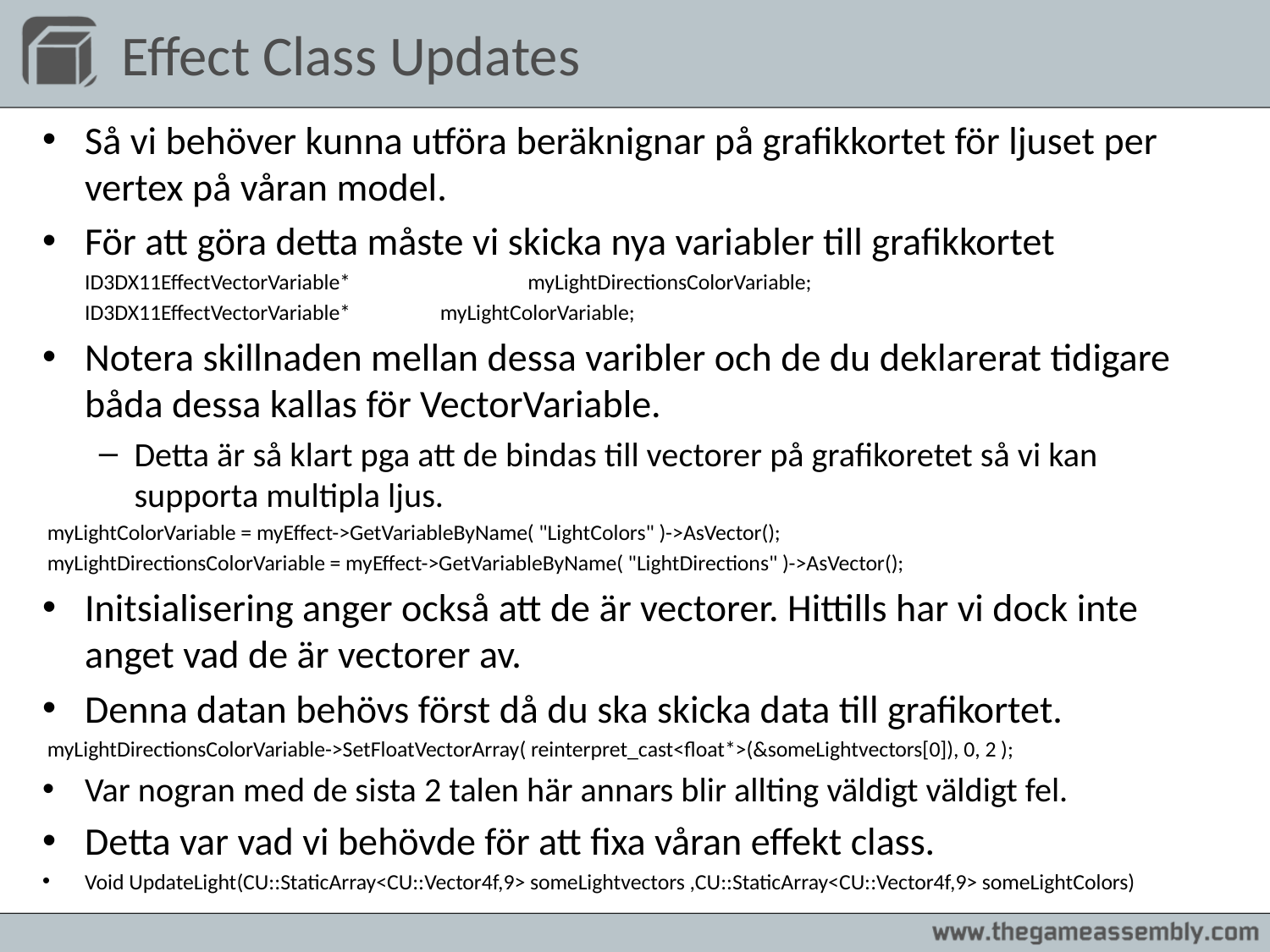

# Effect Class Updates
Så vi behöver kunna utföra beräknignar på grafikkortet för ljuset per vertex på våran model.
För att göra detta måste vi skicka nya variabler till grafikkortet
		ID3DX11EffectVectorVariable*	 	 myLightDirectionsColorVariable;
		ID3DX11EffectVectorVariable*		 myLightColorVariable;
Notera skillnaden mellan dessa varibler och de du deklarerat tidigare båda dessa kallas för VectorVariable.
Detta är så klart pga att de bindas till vectorer på grafikoretet så vi kan supporta multipla ljus.
 myLightColorVariable = myEffect->GetVariableByName( "LightColors" )->AsVector();
 myLightDirectionsColorVariable = myEffect->GetVariableByName( "LightDirections" )->AsVector();
Initsialisering anger också att de är vectorer. Hittills har vi dock inte anget vad de är vectorer av.
Denna datan behövs först då du ska skicka data till grafikortet.
 myLightDirectionsColorVariable->SetFloatVectorArray( reinterpret_cast<float*>(&someLightvectors[0]), 0, 2 );
Var nogran med de sista 2 talen här annars blir allting väldigt väldigt fel.
Detta var vad vi behövde för att fixa våran effekt class.
Void UpdateLight(CU::StaticArray<CU::Vector4f,9> someLightvectors ,CU::StaticArray<CU::Vector4f,9> someLightColors)